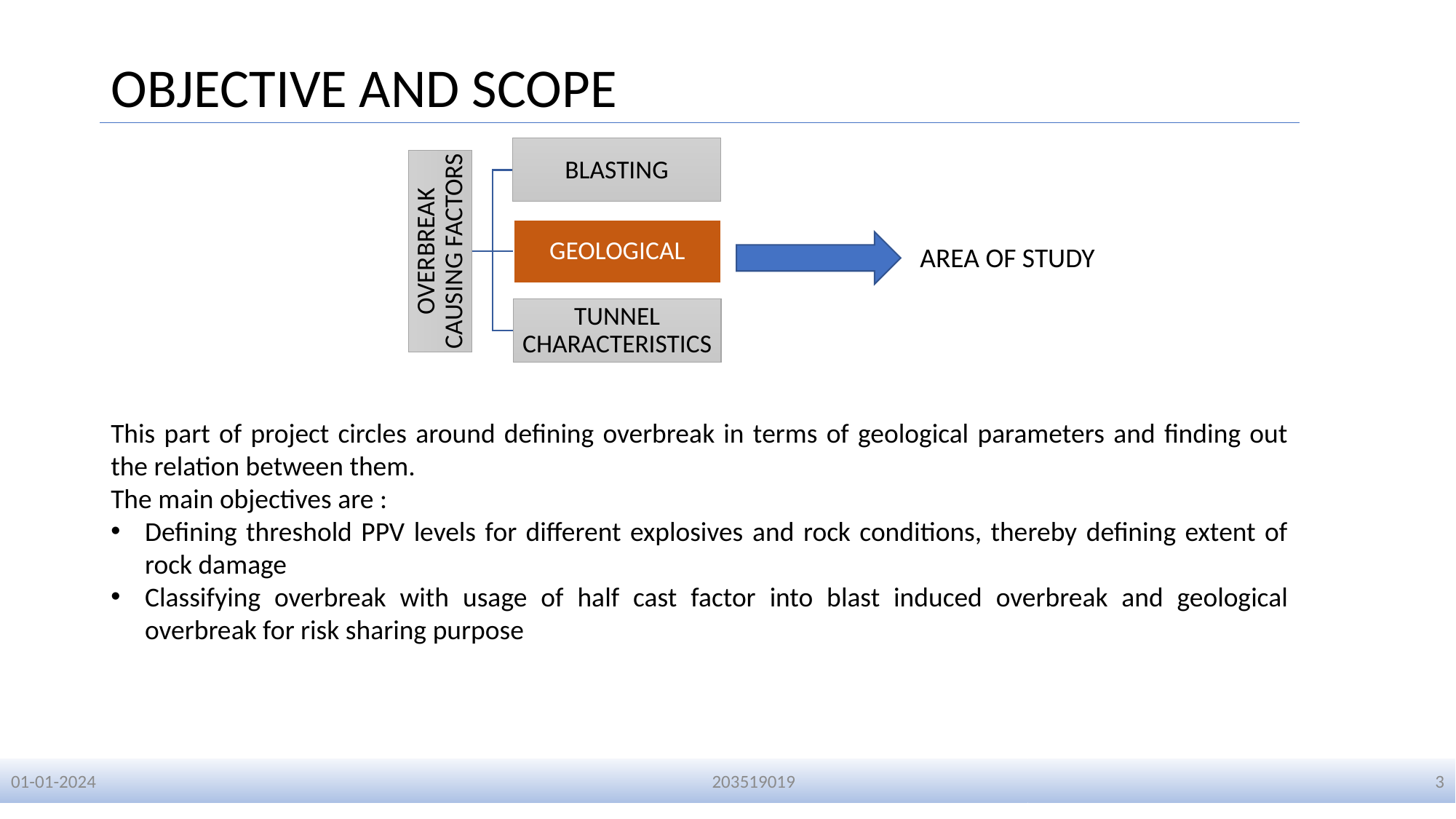

# OBJECTIVE AND SCOPE

OVERBREAK CAUSING FACTORS
BLASTING
GEOLOGICAL
TUNNEL CHARACTERISTICS

AREA OF STUDY

This part of project circles around defining overbreak in terms of geological parameters and finding out the relation between them.
The main objectives are :
Defining threshold PPV levels for different explosives and rock conditions, thereby defining extent of rock damage
Classifying overbreak with usage of half cast factor into blast induced overbreak and geological overbreak for risk sharing purpose

01-01-2024
203519019
3